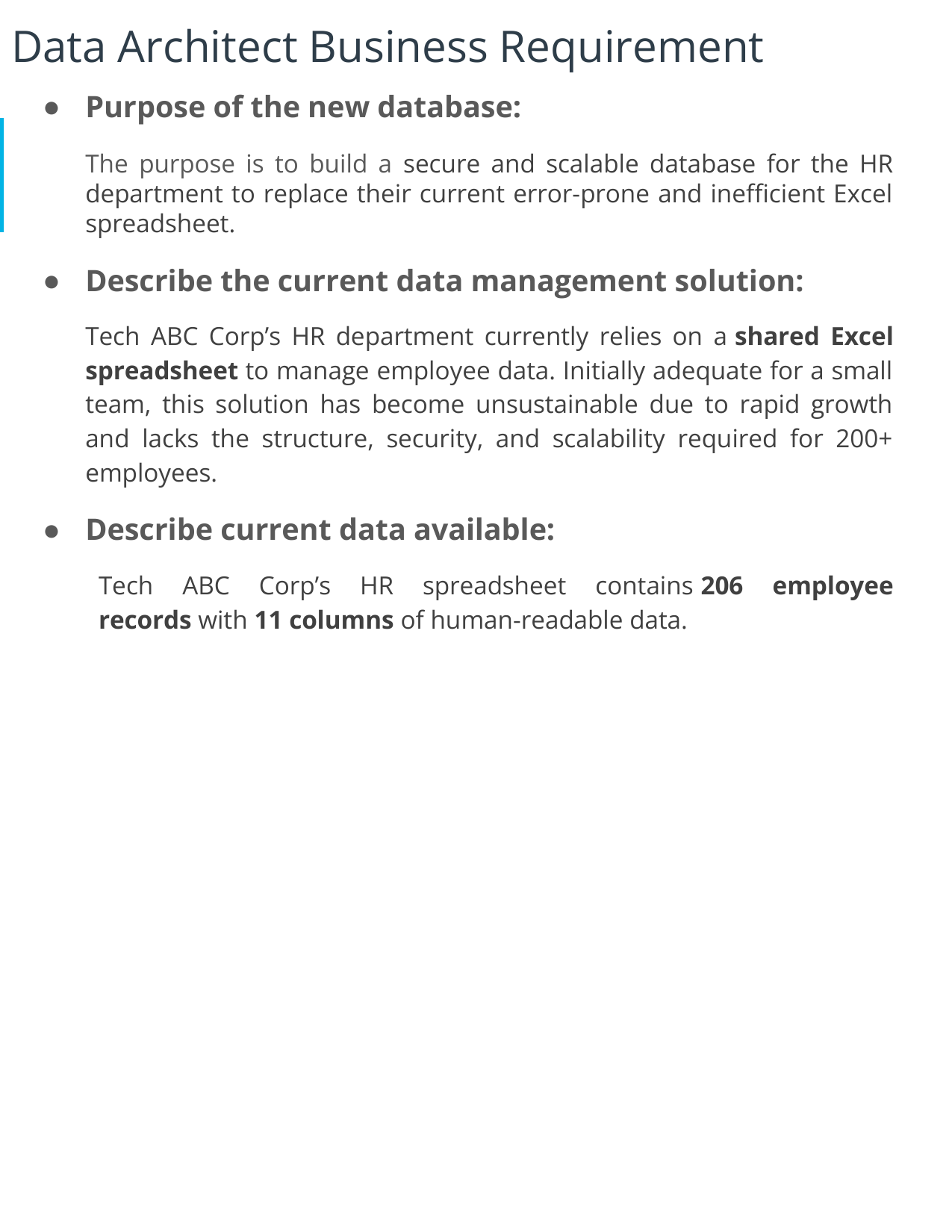

# Data Architect Business Requirement
Purpose of the new database:
The purpose is to build a secure and scalable database for the HR department to replace their current error-prone and inefficient Excel spreadsheet.
Describe the current data management solution:
Tech ABC Corp’s HR department currently relies on a shared Excel spreadsheet to manage employee data. Initially adequate for a small team, this solution has become unsustainable due to rapid growth and lacks the structure, security, and scalability required for 200+ employees.
Describe current data available:
Tech ABC Corp’s HR spreadsheet contains 206 employee records with 11 columns of human-readable data.